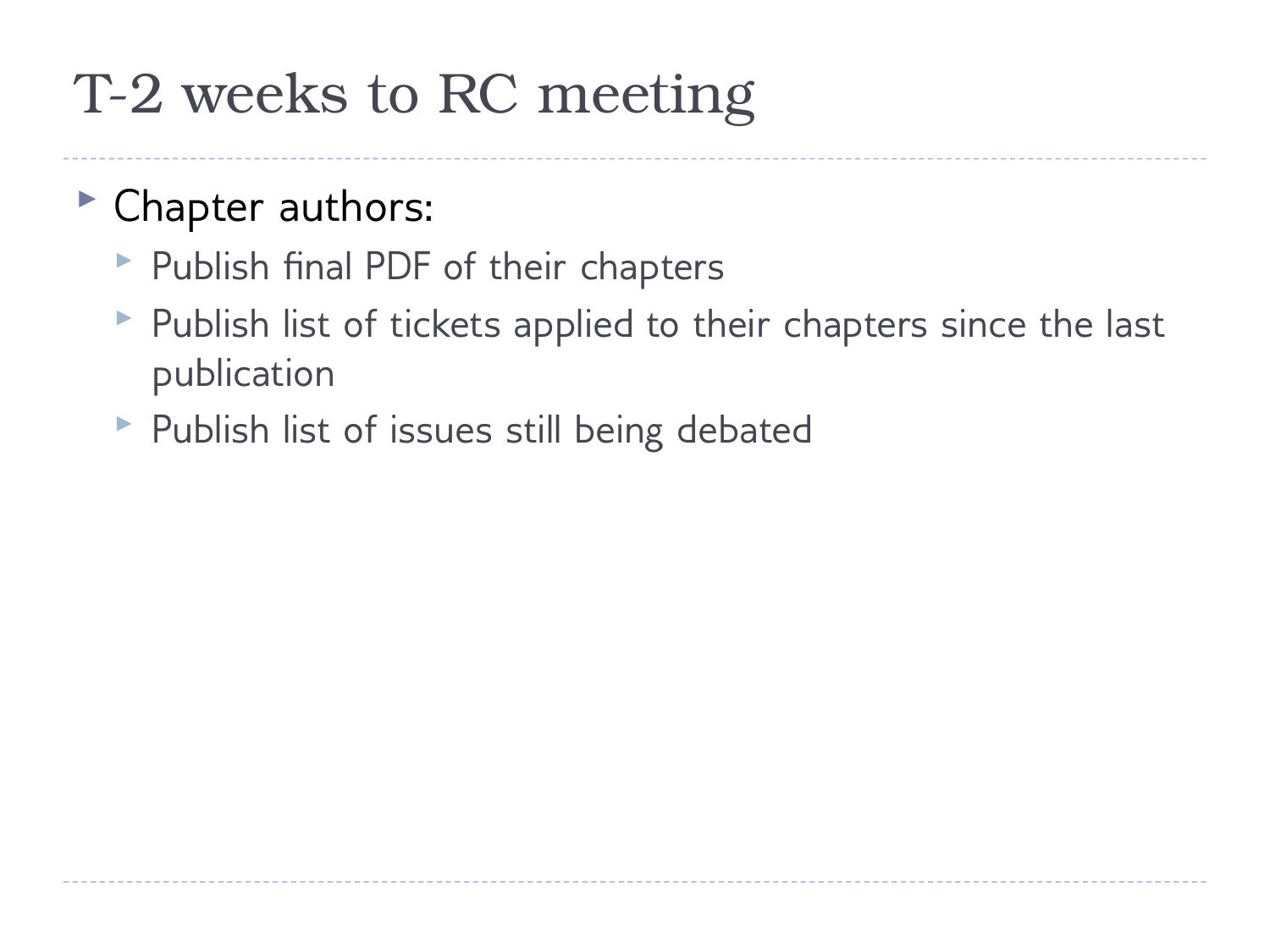

# T-2 weeks to RC meeting
Chapter authors:
Publish final PDF of their chapters
Publish list of tickets applied to their chapters since the last publication
Publish list of issues still being debated